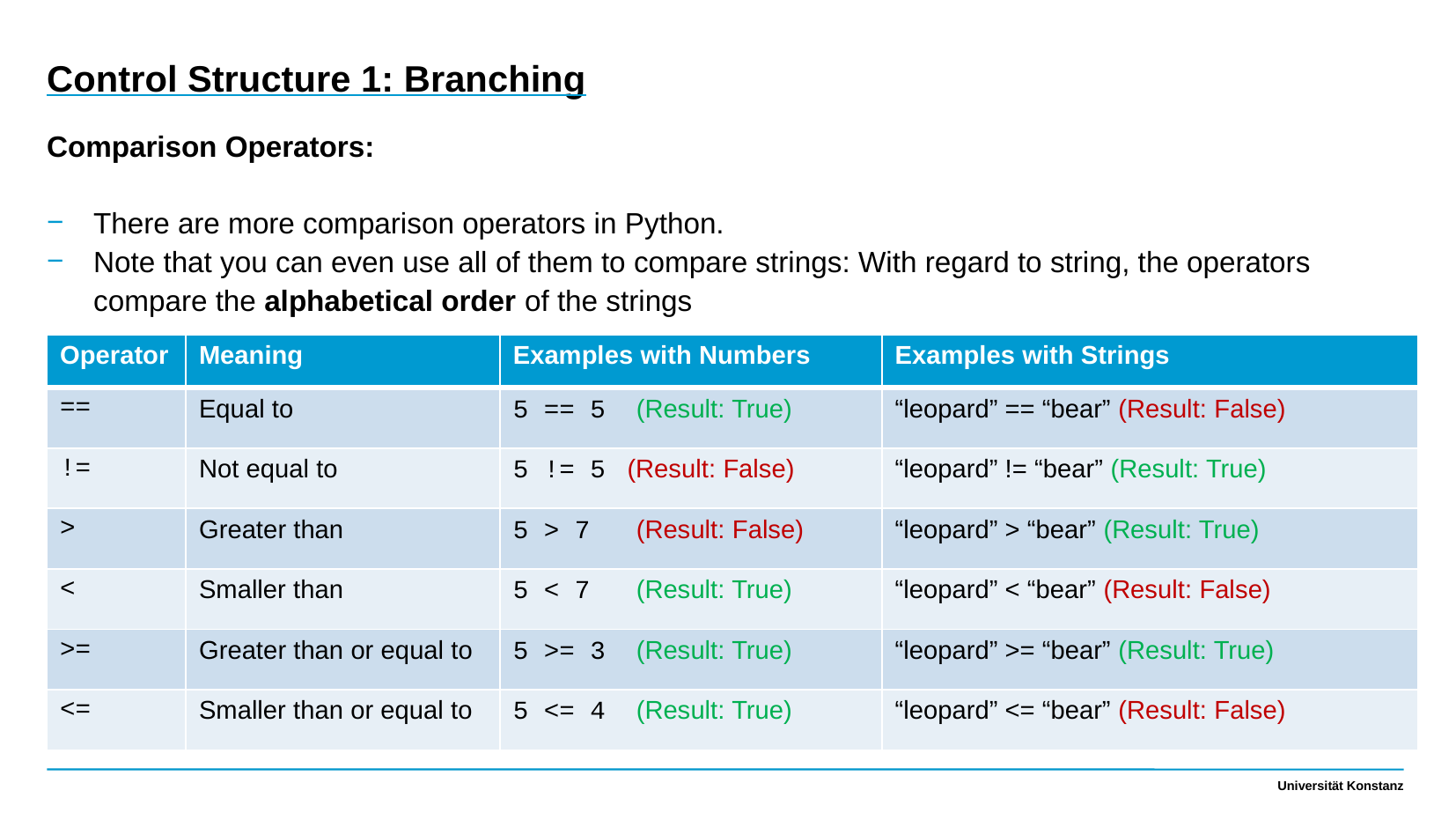

Control Structure 1: Branching
Comparison Operators:

There are more comparison operators in Python.
Note that you can even use all of them to compare strings: With regard to string, the operators compare the alphabetical order of the strings

| Operator | Meaning | Examples with Numbers | Examples with Strings |
| --- | --- | --- | --- |
| == | Equal to | 5 == 5 (Result: True) | “leopard” == “bear” (Result: False) |
| != | Not equal to | 5 != 5 (Result: False) | “leopard” != “bear” (Result: True) |
| > | Greater than | 5 > 7 (Result: False) | “leopard” > “bear” (Result: True) |
| < | Smaller than | 5 < 7 (Result: True) | “leopard” < “bear” (Result: False) |
| >= | Greater than or equal to | 5 >= 3 (Result: True) | “leopard” >= “bear” (Result: True) |
| <= | Smaller than or equal to | 5 <= 4 (Result: True) | “leopard” <= “bear” (Result: False) |